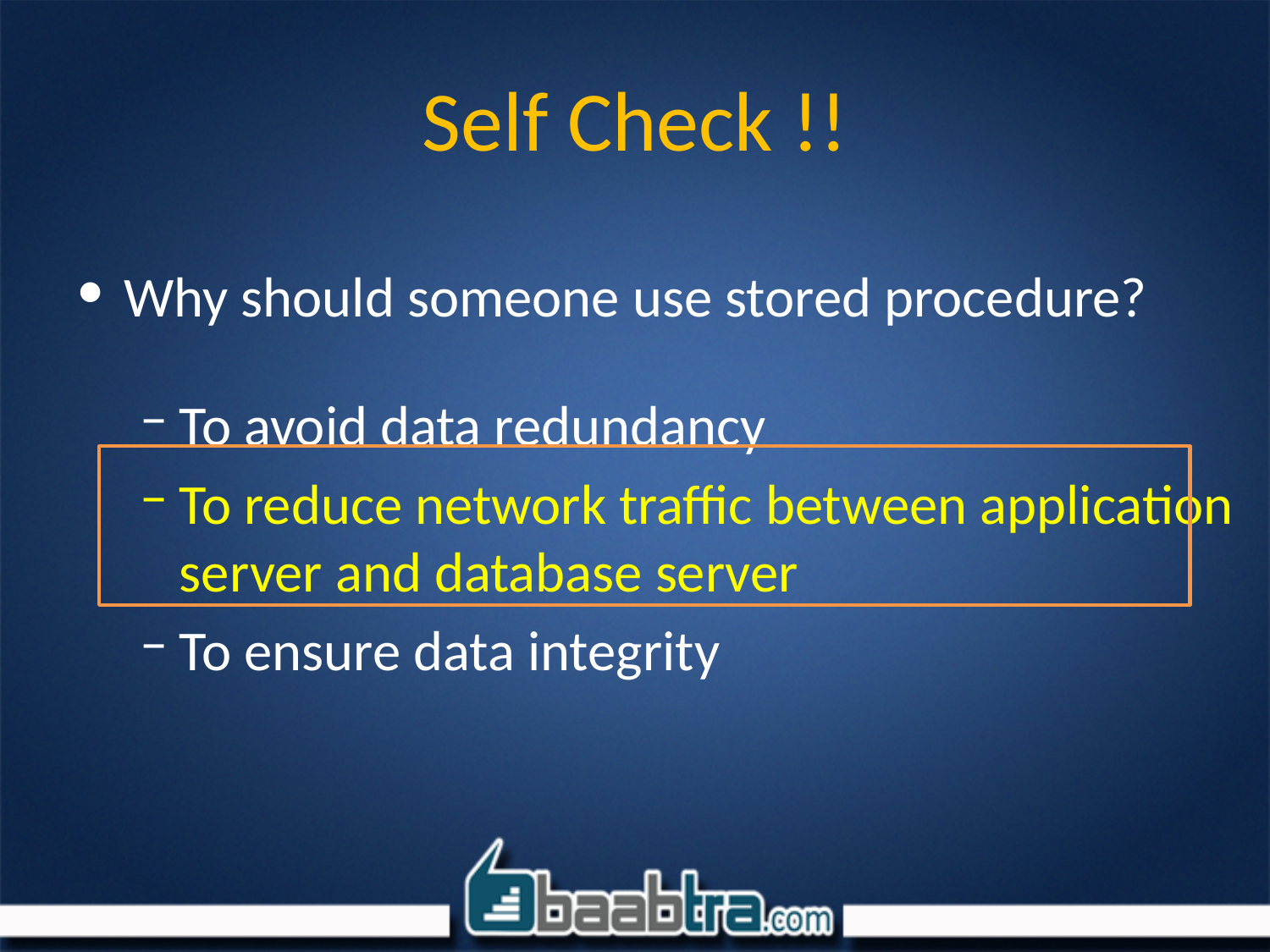

# Self Check !!
Why should someone use stored procedure?

To avoid data redundancy
To reduce network traffic between application server and database server
To ensure data integrity